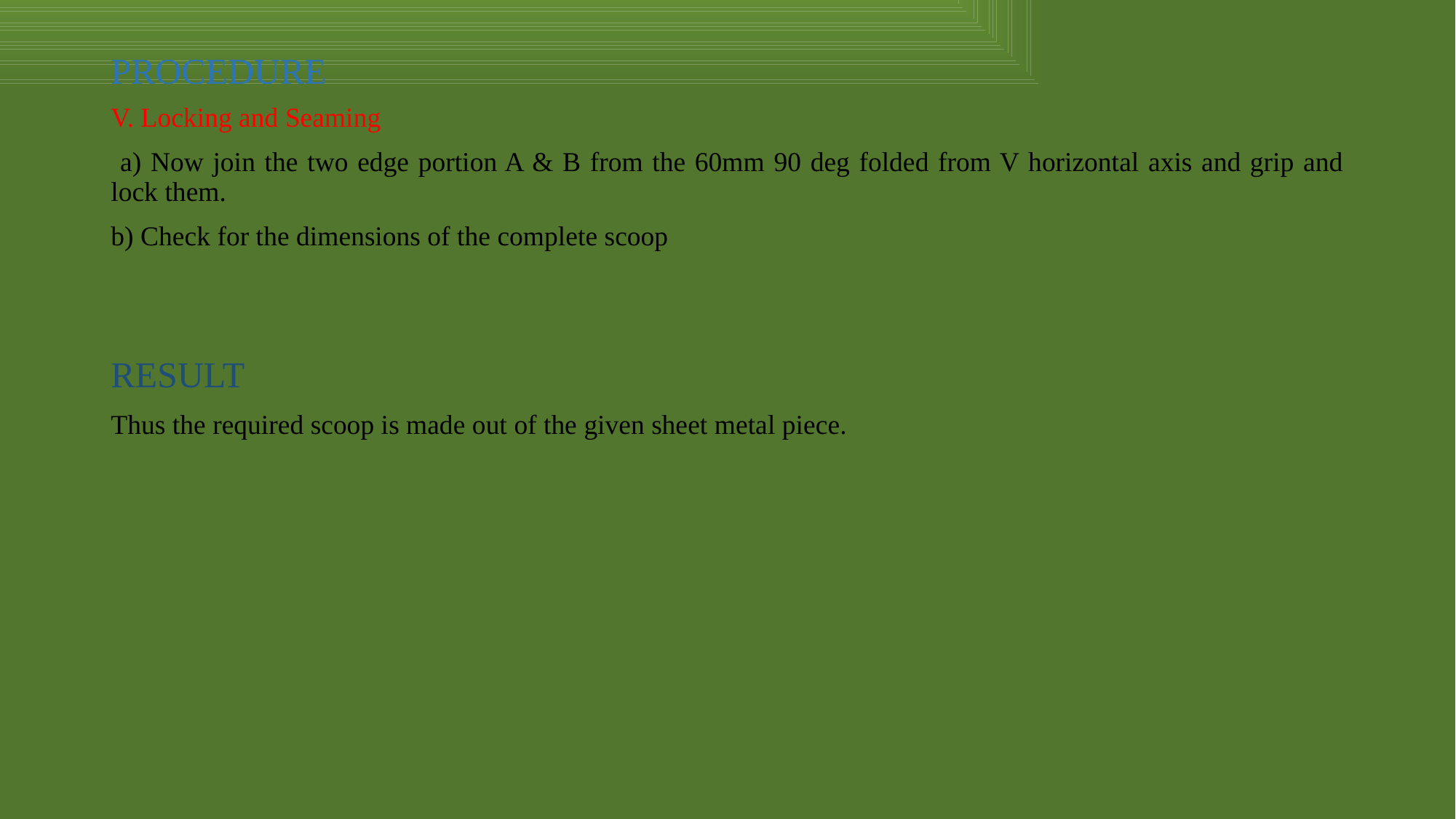

# PROCEDURE
V. Locking and Seaming
 a) Now join the two edge portion A & B from the 60mm 90 deg folded from V horizontal axis and grip and lock them.
b) Check for the dimensions of the complete scoop

RESULT
Thus the required scoop is made out of the given sheet metal piece.